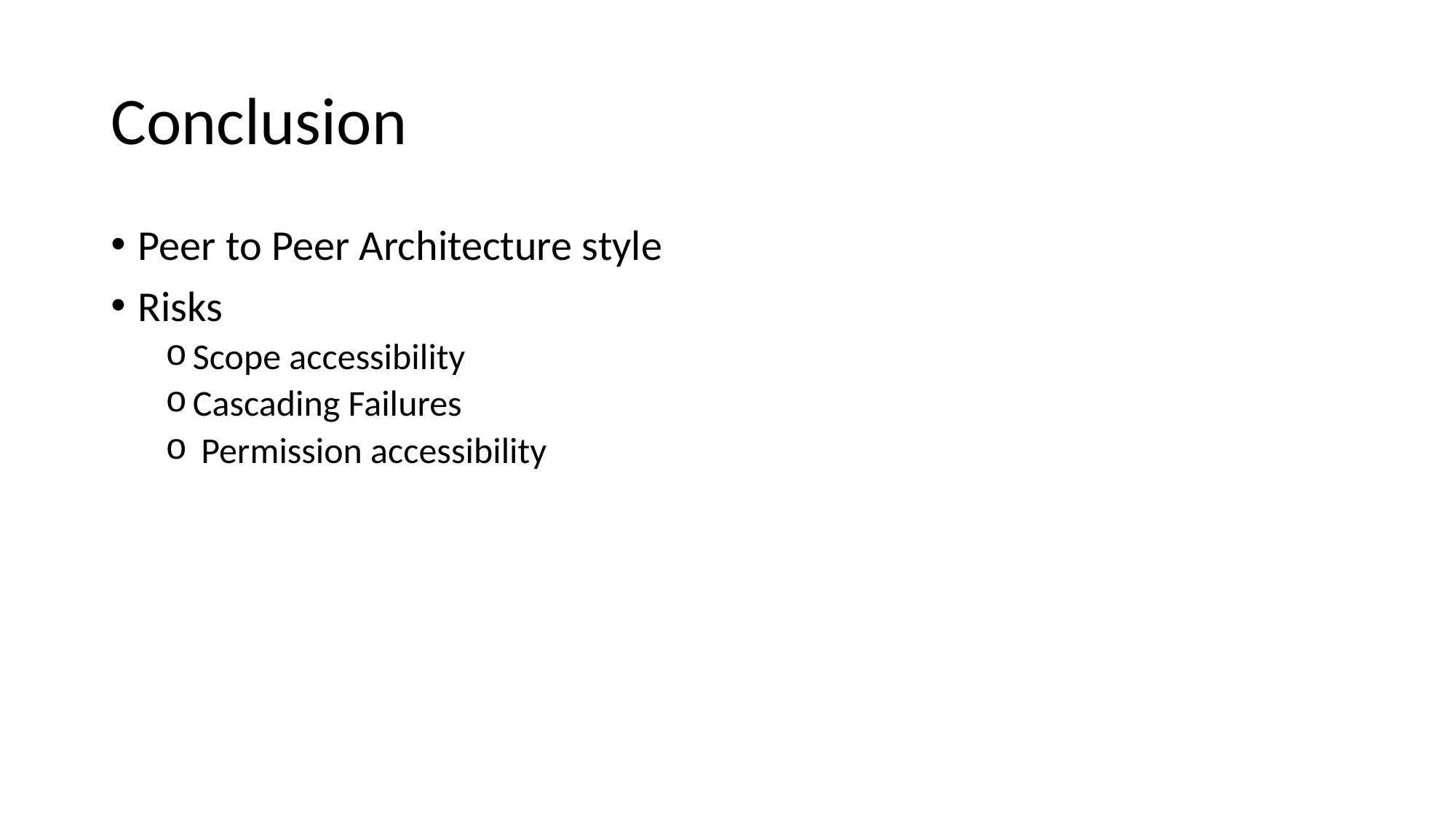

# Conclusion
Peer to Peer Architecture style
Risks
Scope accessibility
Cascading Failures
 Permission accessibility